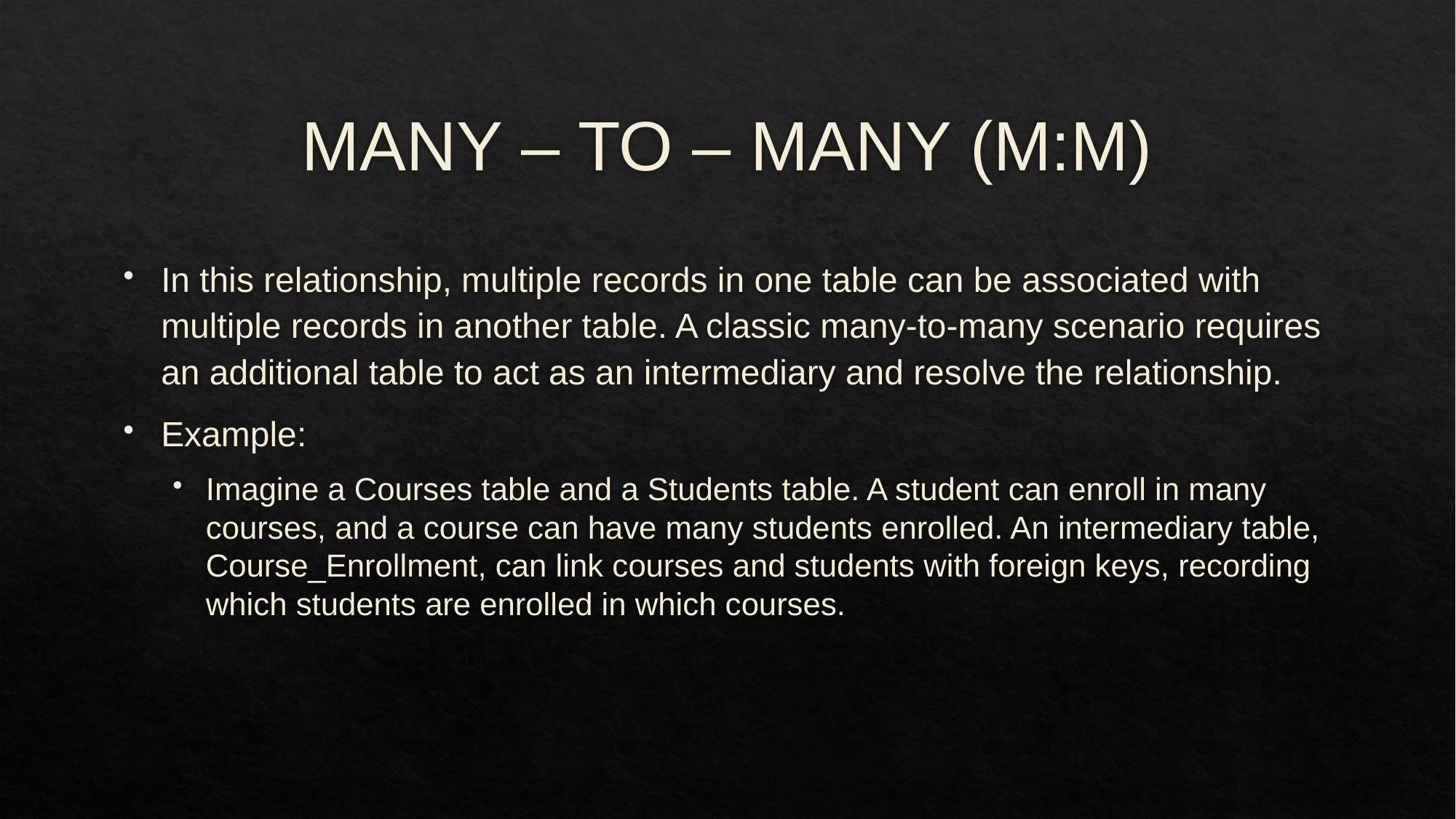

# MANY – TO – MANY (M:M)
In this relationship, multiple records in one table can be associated with multiple records in another table. A classic many-to-many scenario requires an additional table to act as an intermediary and resolve the relationship.
Example:
Imagine a Courses table and a Students table. A student can enroll in many courses, and a course can have many students enrolled. An intermediary table, Course_Enrollment, can link courses and students with foreign keys, recording which students are enrolled in which courses.